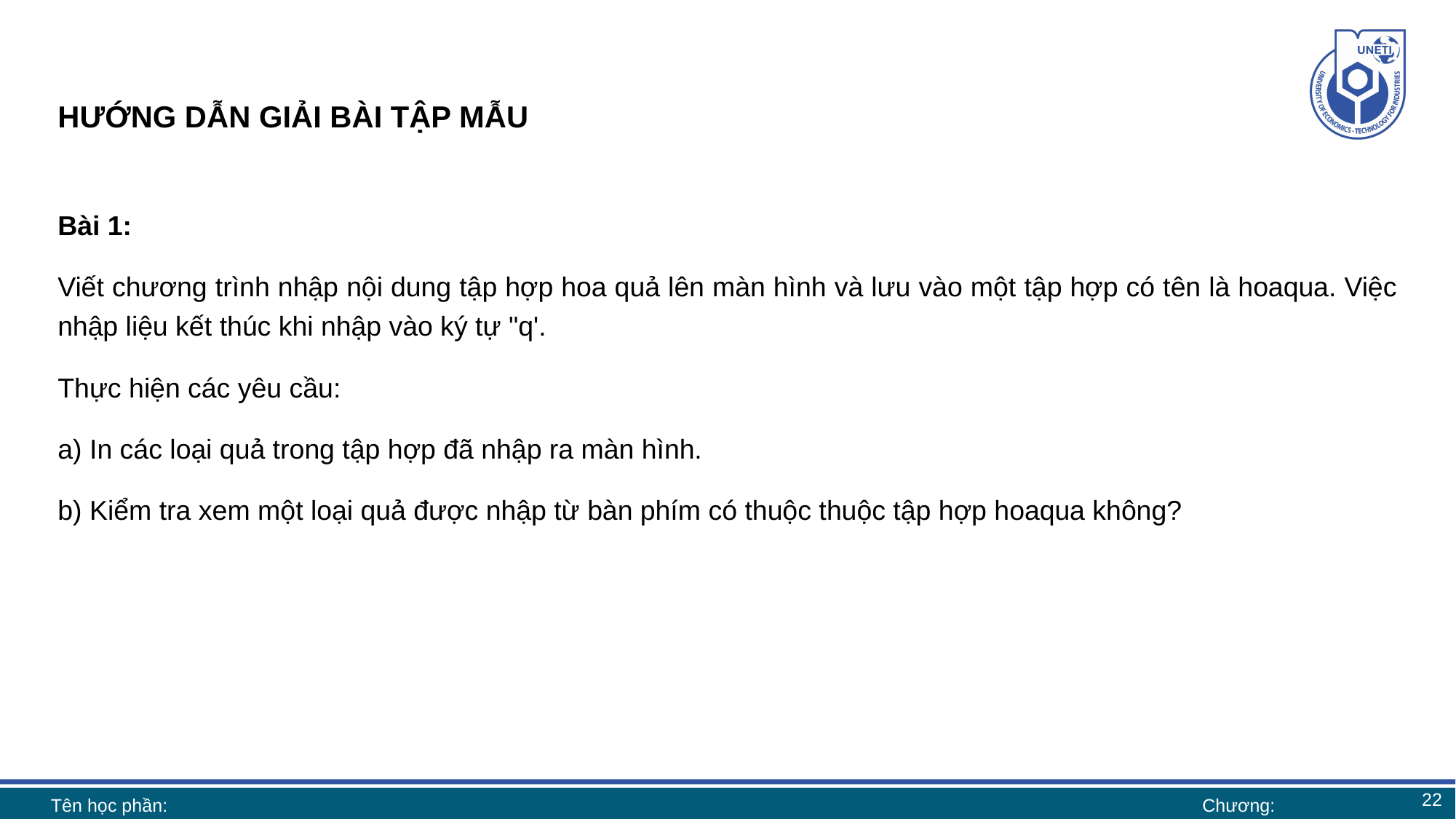

# HƯỚNG DẪN GIẢI BÀI TẬP MẪU
Bài 1:
Viết chương trình nhập nội dung tập hợp hoa quả lên màn hình và lưu vào một tập hợp có tên là hoaqua. Việc nhập liệu kết thúc khi nhập vào ký tự "q'.
Thực hiện các yêu cầu:
a) In các loại quả trong tập hợp đã nhập ra màn hình.
b) Kiểm tra xem một loại quả được nhập từ bàn phím có thuộc thuộc tập hợp hoaqua không?
22
Tên học phần:
Chương: